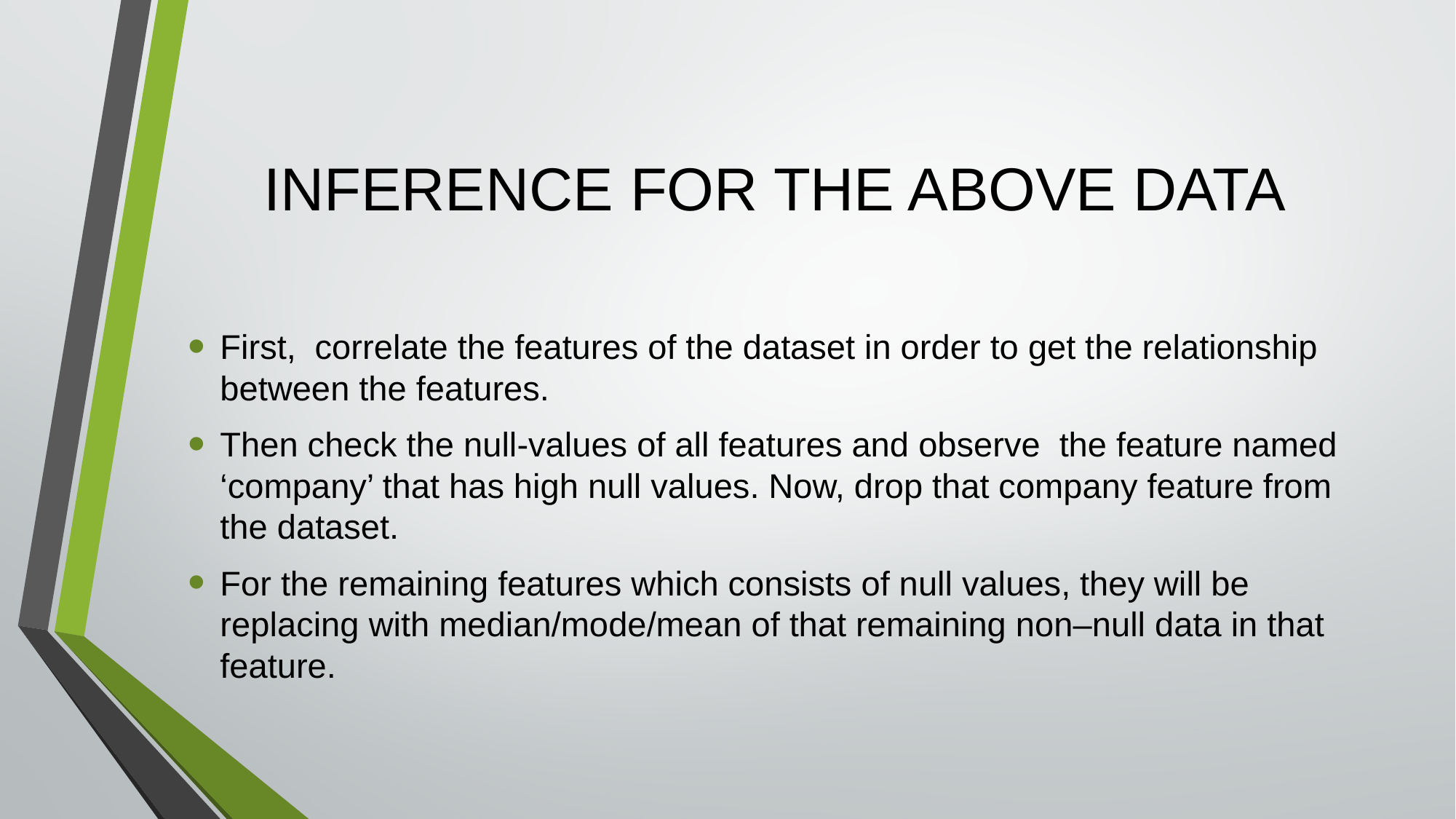

# INFERENCE FOR THE ABOVE DATA
First,  correlate the features of the dataset in order to get the relationship between the features.
Then check the null-values of all features and observe  the feature named ‘company’ that has high null values. Now, drop that company feature from the dataset.
For the remaining features which consists of null values, they will be replacing with median/mode/mean of that remaining non–null data in that feature.